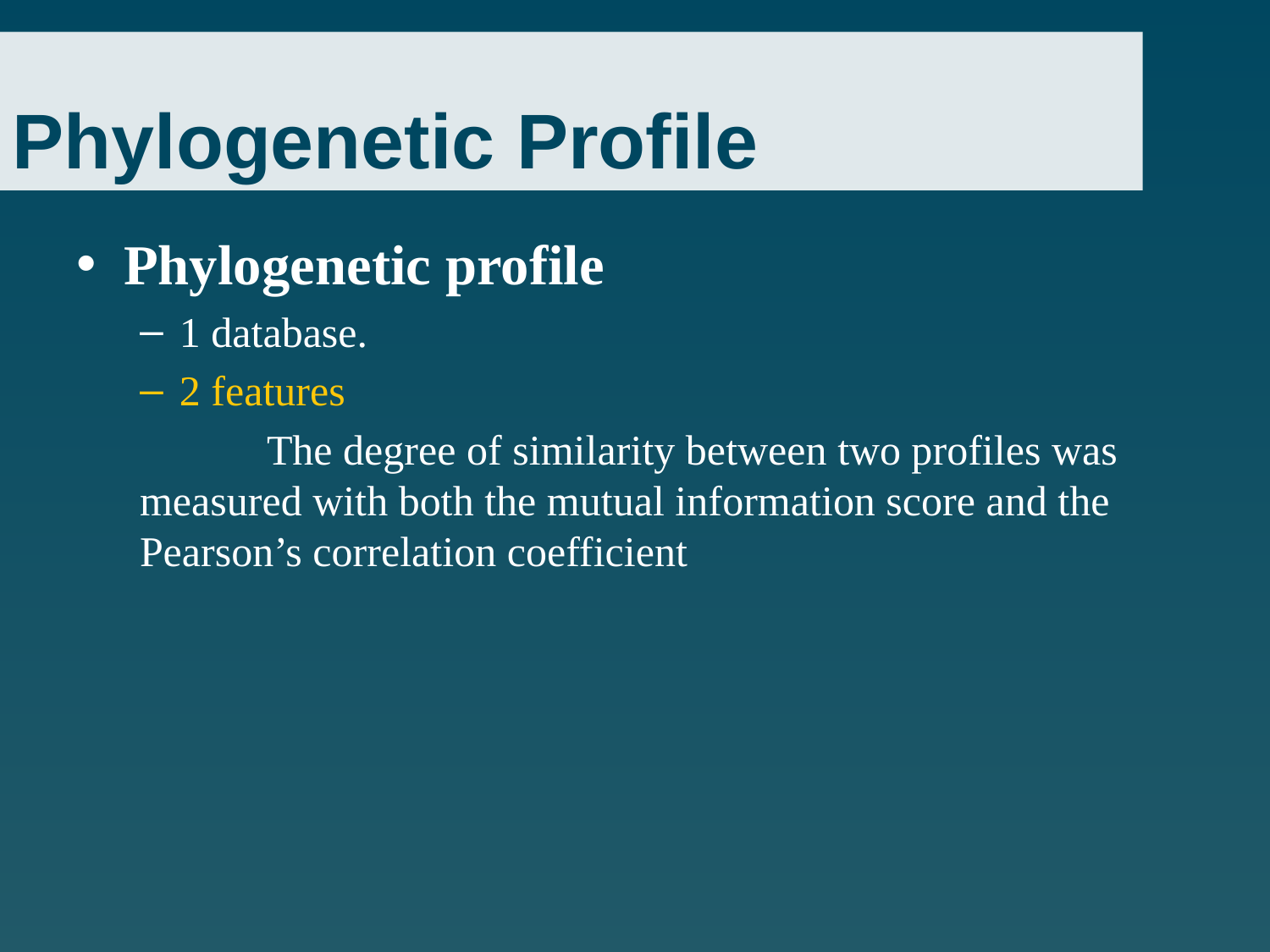

# Phylogenetic Profile
Phylogenetic profile
1 database.
2 features
	The degree of similarity between two profiles was measured with both the mutual information score and the Pearson’s correlation coefficient